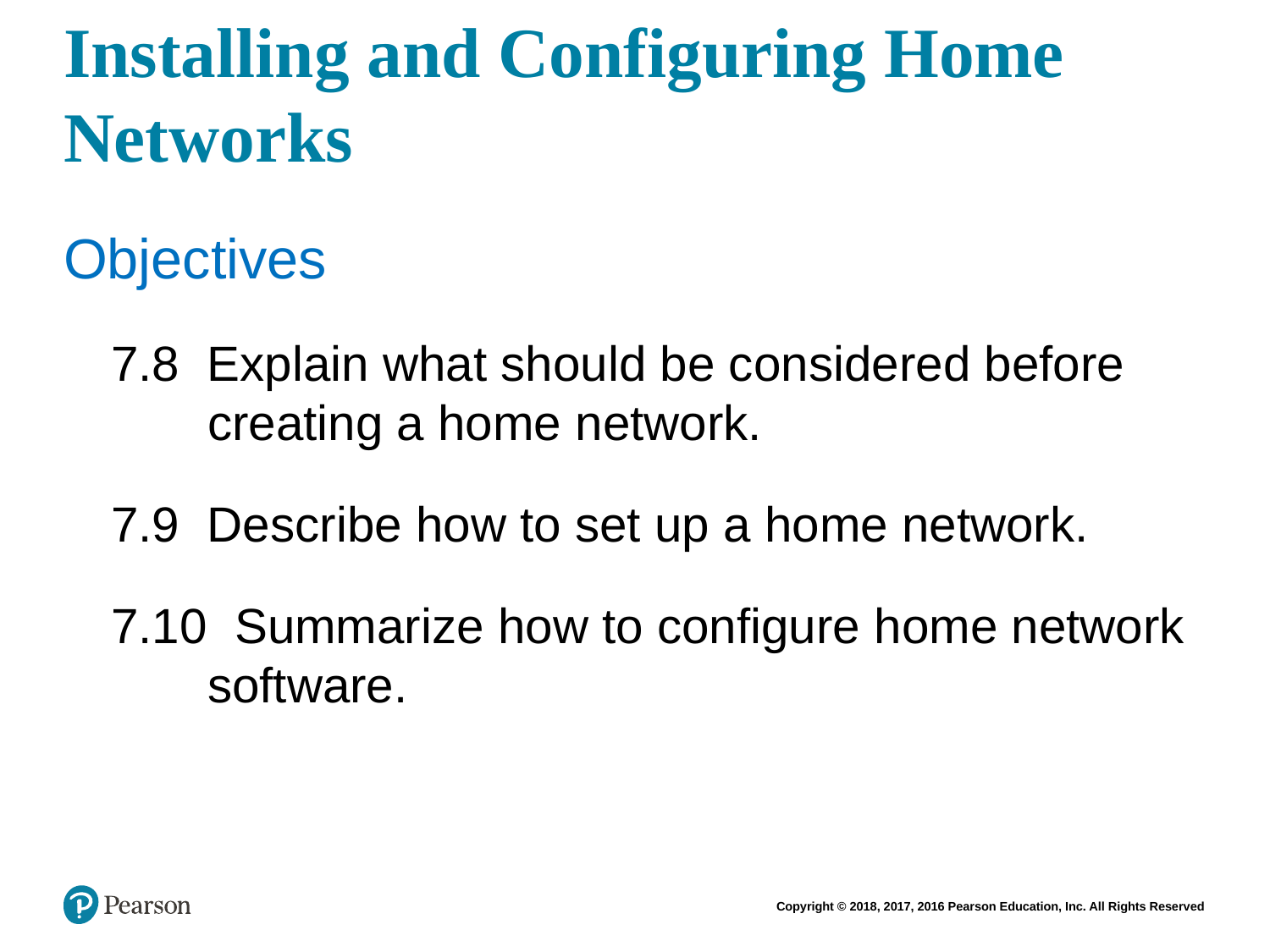

# Installing and Configuring Home Networks
Objectives
7.8  Explain what should be considered before creating a home network.
7.9  Describe how to set up a home network.
7.10  Summarize how to configure home network software.